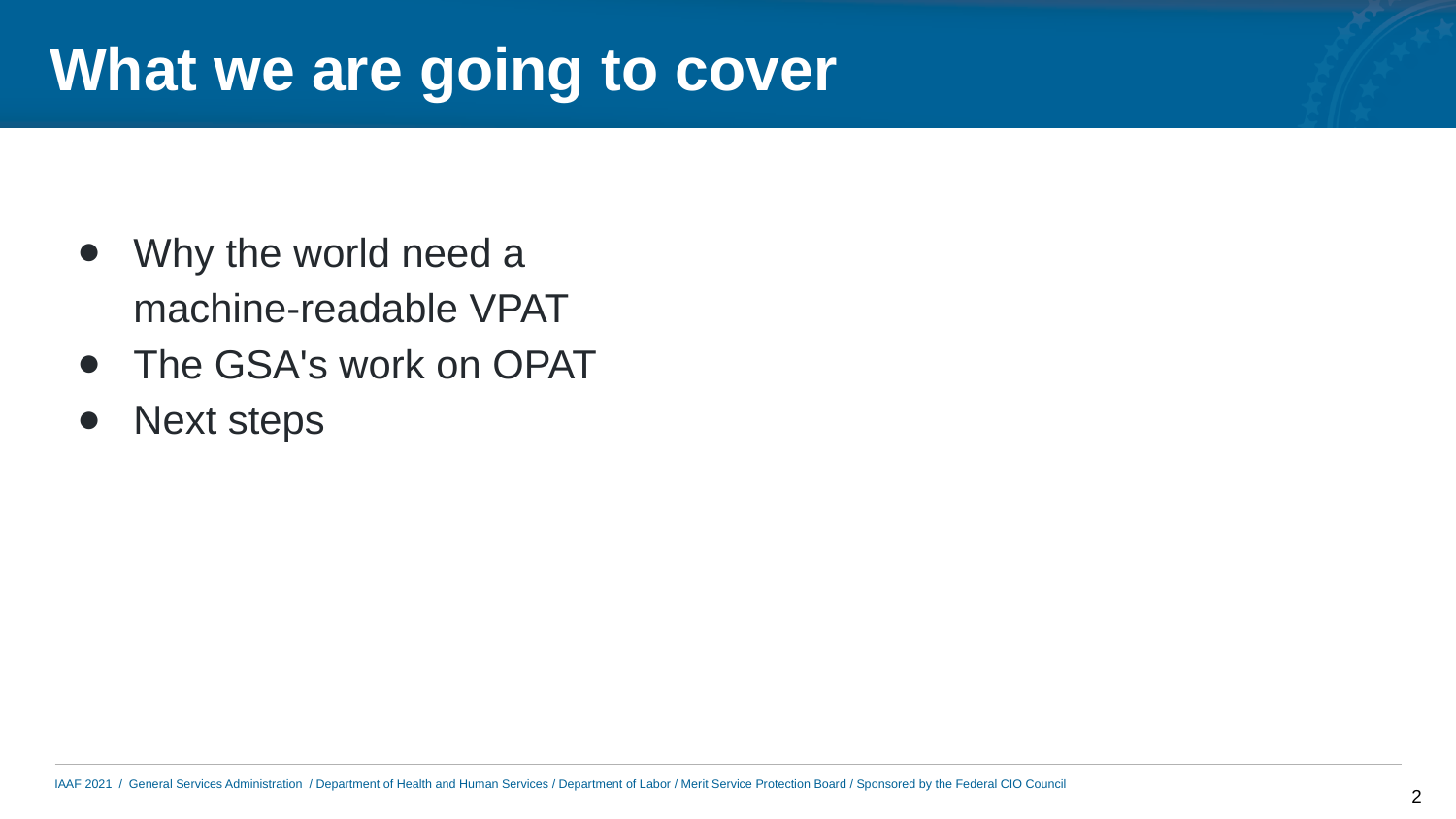

# What we are going to cover
Why the world need a machine-readable VPAT
The GSA's work on OPAT
Next steps
2